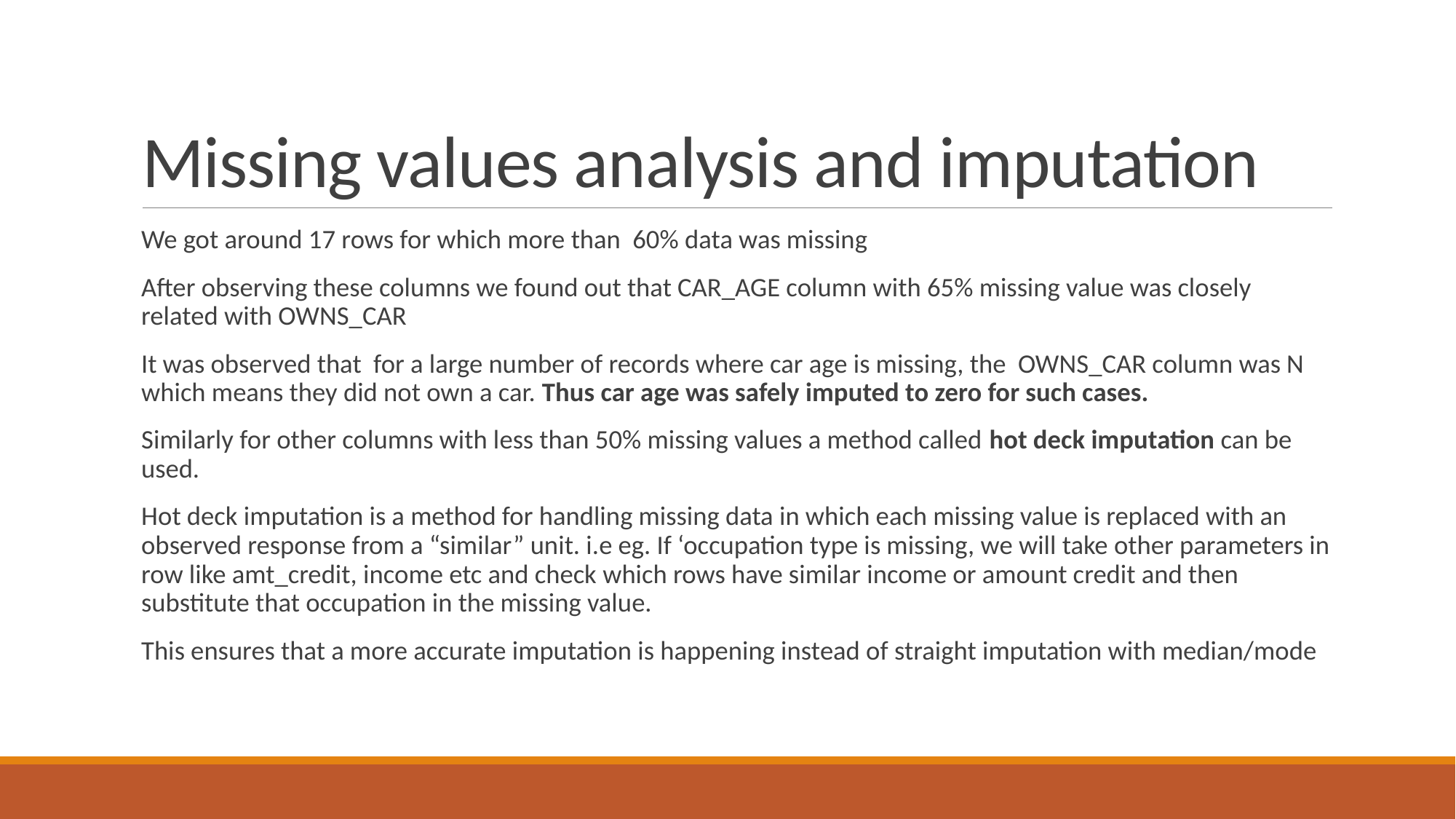

# Missing values analysis and imputation
We got around 17 rows for which more than  60% data was missing
After observing these columns we found out that CAR_AGE column with 65% missing value was closely related with OWNS_CAR
It was observed that  for a large number of records where car age is missing, the  OWNS_CAR column was N which means they did not own a car. Thus car age was safely imputed to zero for such cases.
Similarly for other columns with less than 50% missing values a method called hot deck imputation can be used.
Hot deck imputation is a method for handling missing data in which each missing value is replaced with an observed response from a “similar” unit. i.e eg. If ‘occupation type is missing, we will take other parameters in row like amt_credit, income etc and check which rows have similar income or amount credit and then substitute that occupation in the missing value.
This ensures that a more accurate imputation is happening instead of straight imputation with median/mode